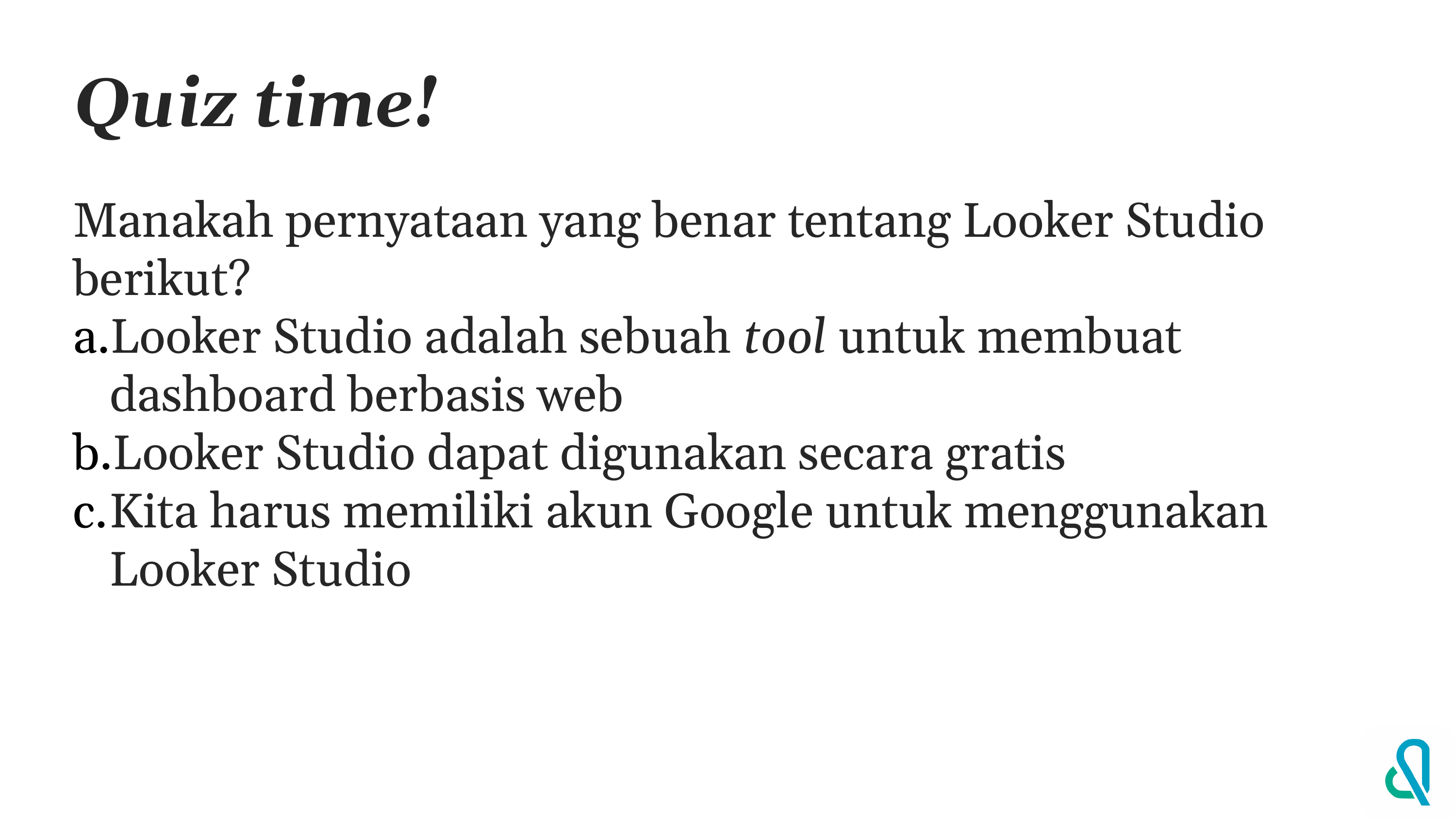

# Quiz time!
Manakah pernyataan yang benar tentang Looker Studio berikut?
Looker Studio adalah sebuah tool untuk membuat dashboard berbasis web
Looker Studio dapat digunakan secara gratis
Kita harus memiliki akun Google untuk menggunakan Looker Studio